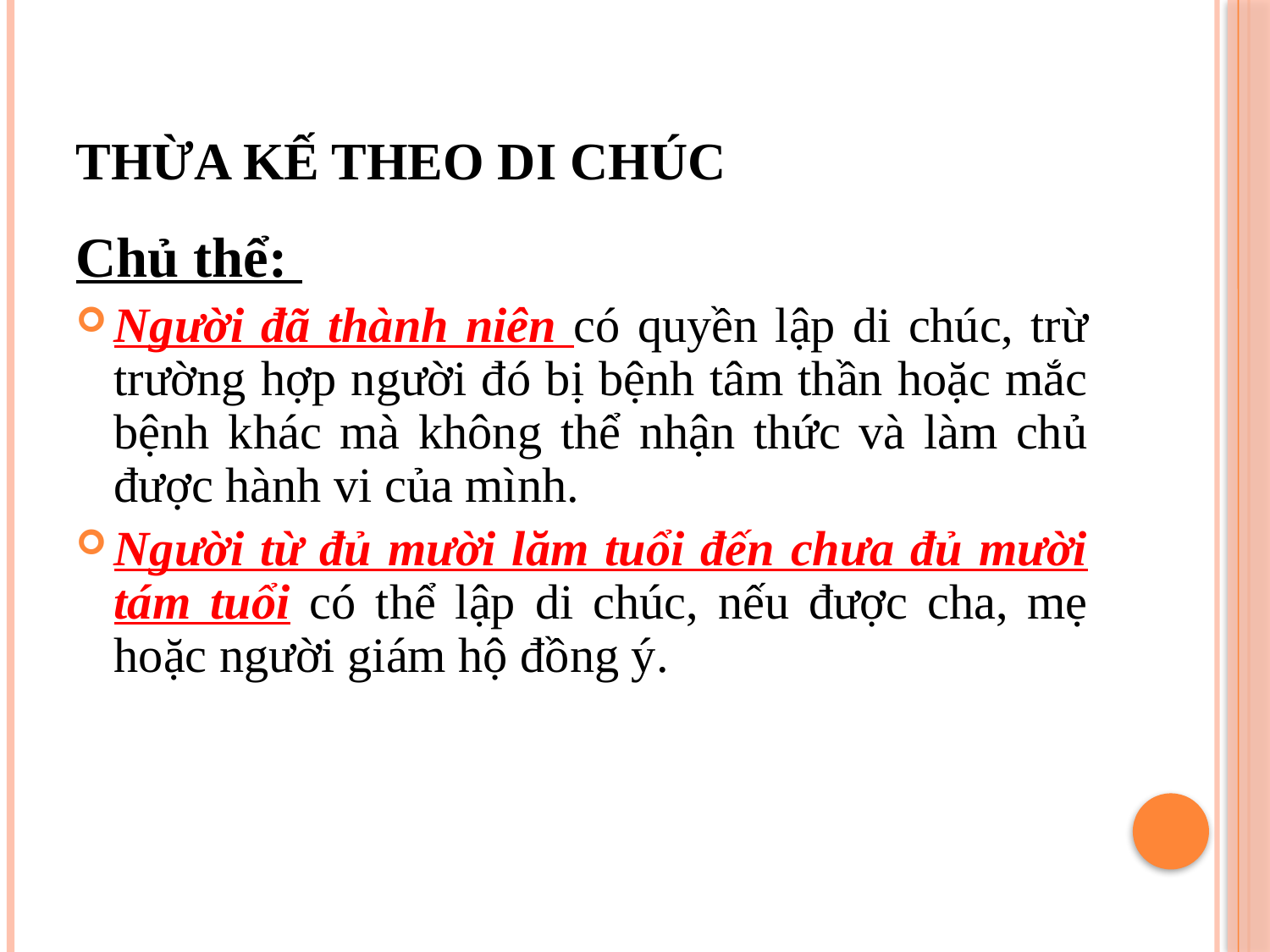

# THỪA KẾ THEO DI CHÚC
Chủ thể:
Người đã thành niên có quyền lập di chúc, trừ trường hợp người đó bị bệnh tâm thần hoặc mắc bệnh khác mà không thể nhận thức và làm chủ được hành vi của mình.
Người từ đủ mười lăm tuổi đến chưa đủ mười tám tuổi có thể lập di chúc, nếu được cha, mẹ hoặc người giám hộ đồng ý.